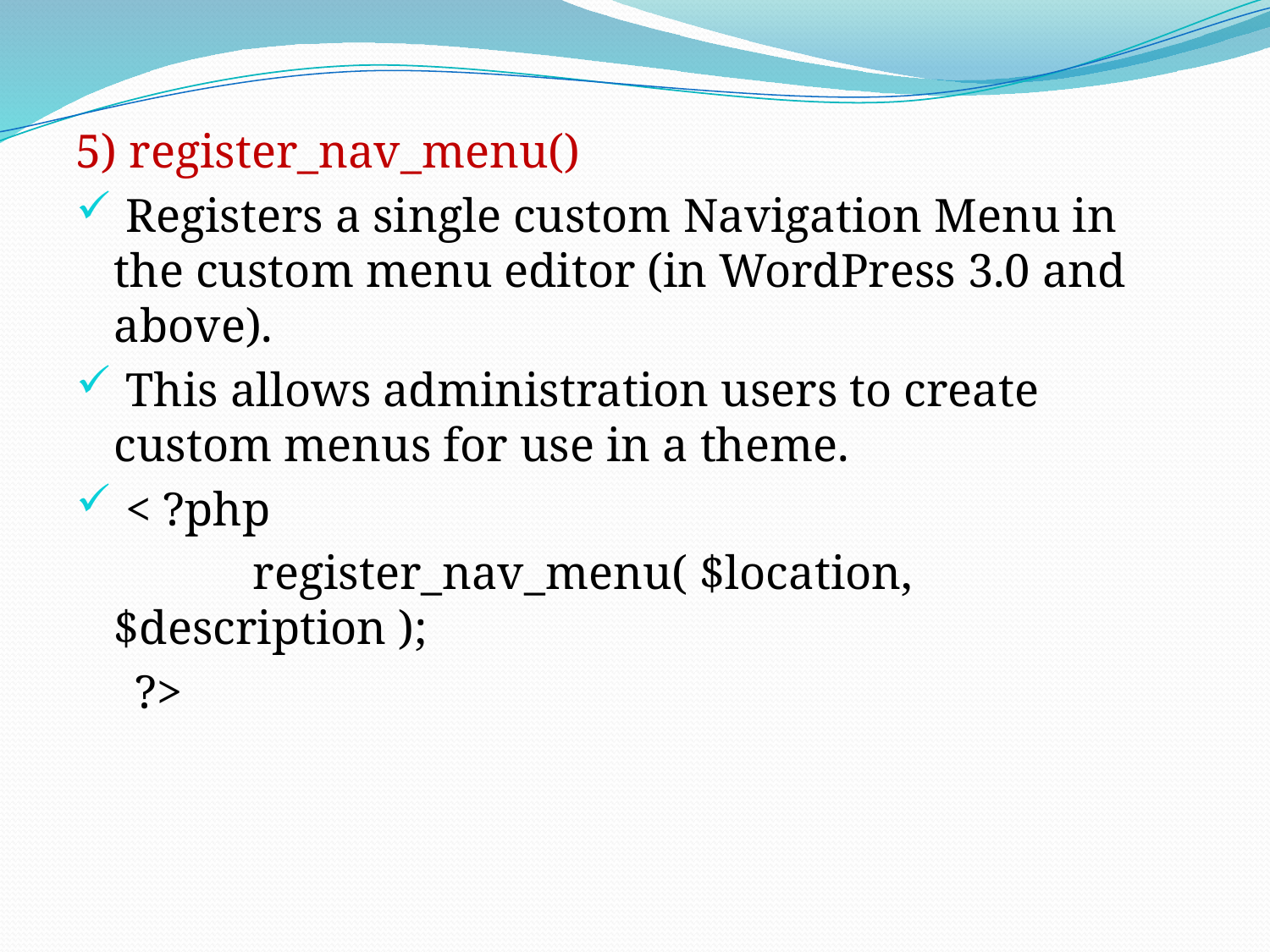

5) register_nav_menu()
 Registers a single custom Navigation Menu in the custom menu editor (in WordPress 3.0 and above).
 This allows administration users to create custom menus for use in a theme.
 < ?php
		 register_nav_menu( $location, $description );
     ?>